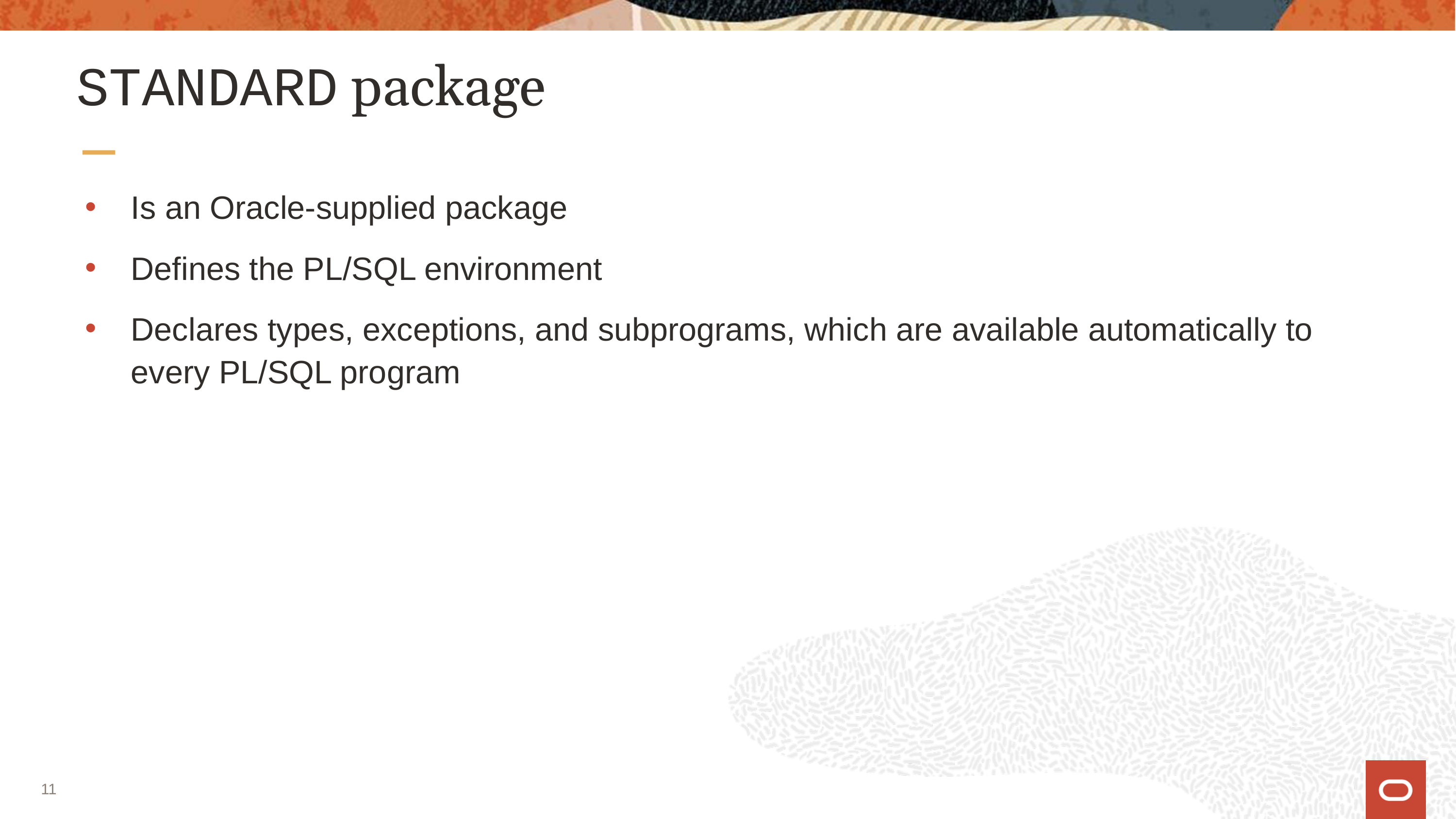

# STANDARD package
Is an Oracle-supplied package
Defines the PL/SQL environment
Declares types, exceptions, and subprograms, which are available automatically to every PL/SQL program